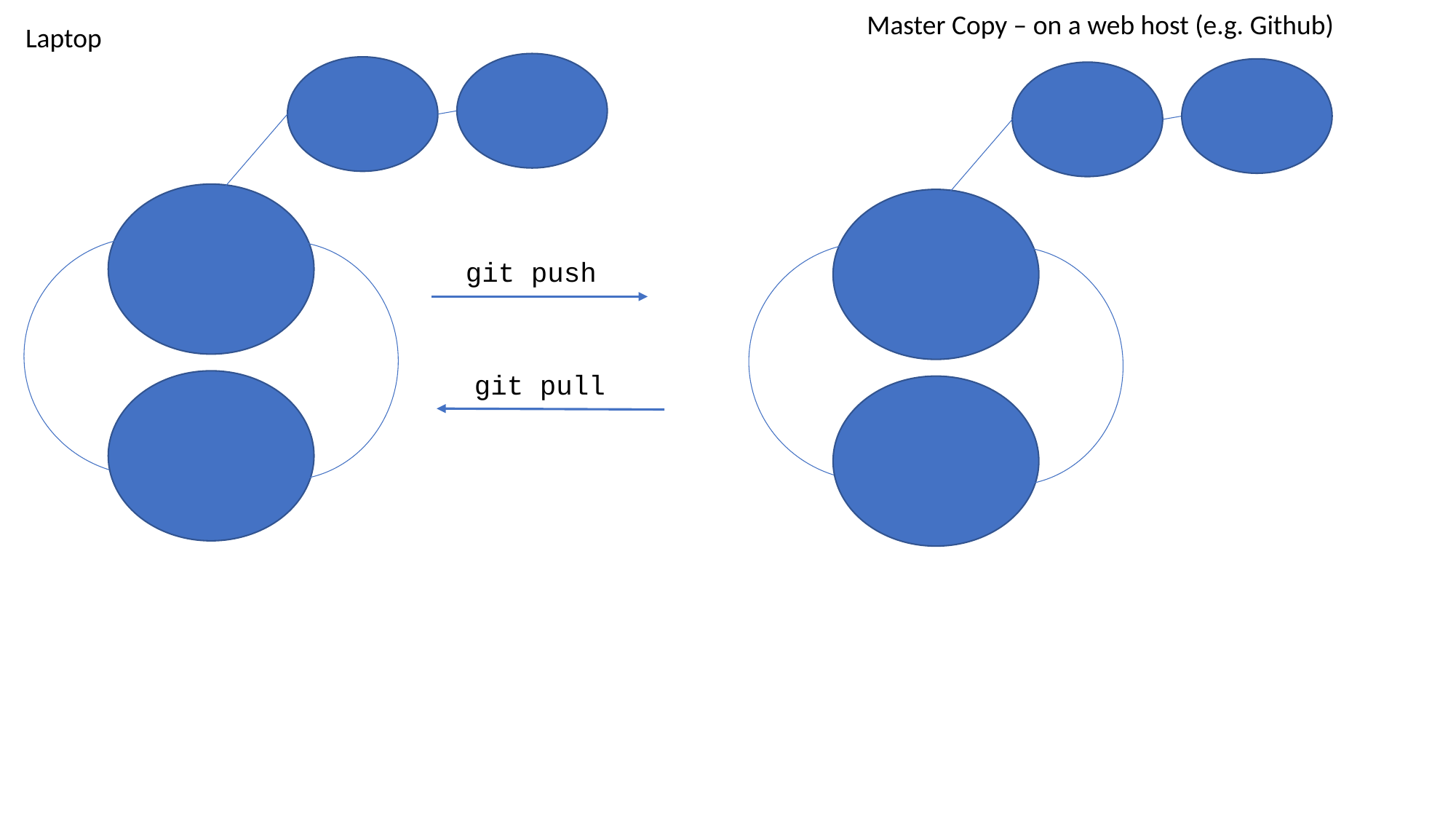

Master Copy – on a web host (e.g. Github)
Laptop

git push
git pull